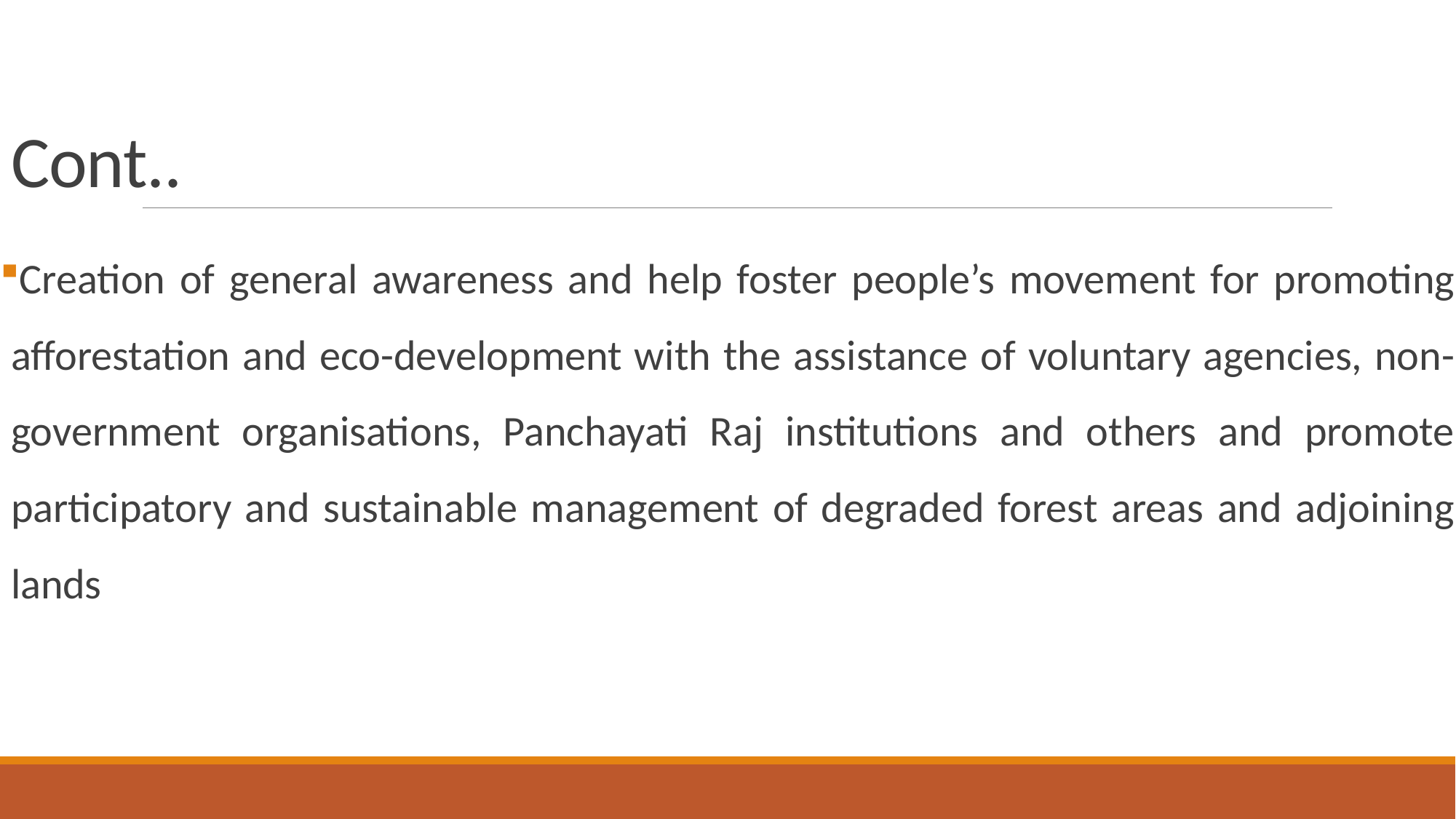

# Cont..
Creation of general awareness and help foster people’s movement for promoting afforestation and eco-development with the assistance of voluntary agencies, non-government organisations, Panchayati Raj institutions and others and promote participatory and sustainable management of degraded forest areas and adjoining lands